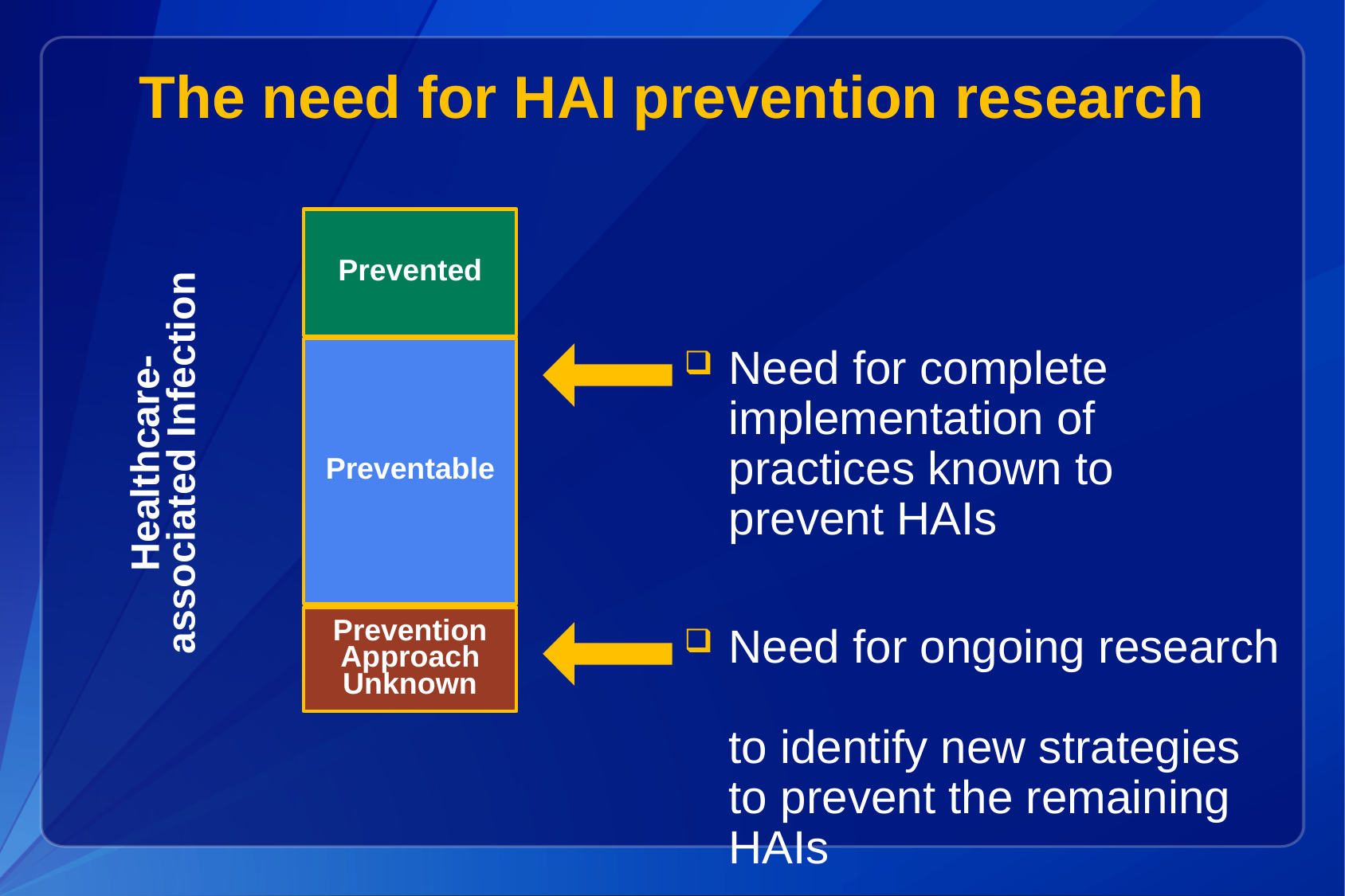

The need for HAI prevention research
Prevented
Preventable
Prevention Approach Unknown
Need for complete implementation of practices known to prevent HAIs

Healthcare-associated Infection
Need for ongoing research
to identify new strategies
to prevent the remaining HAIs